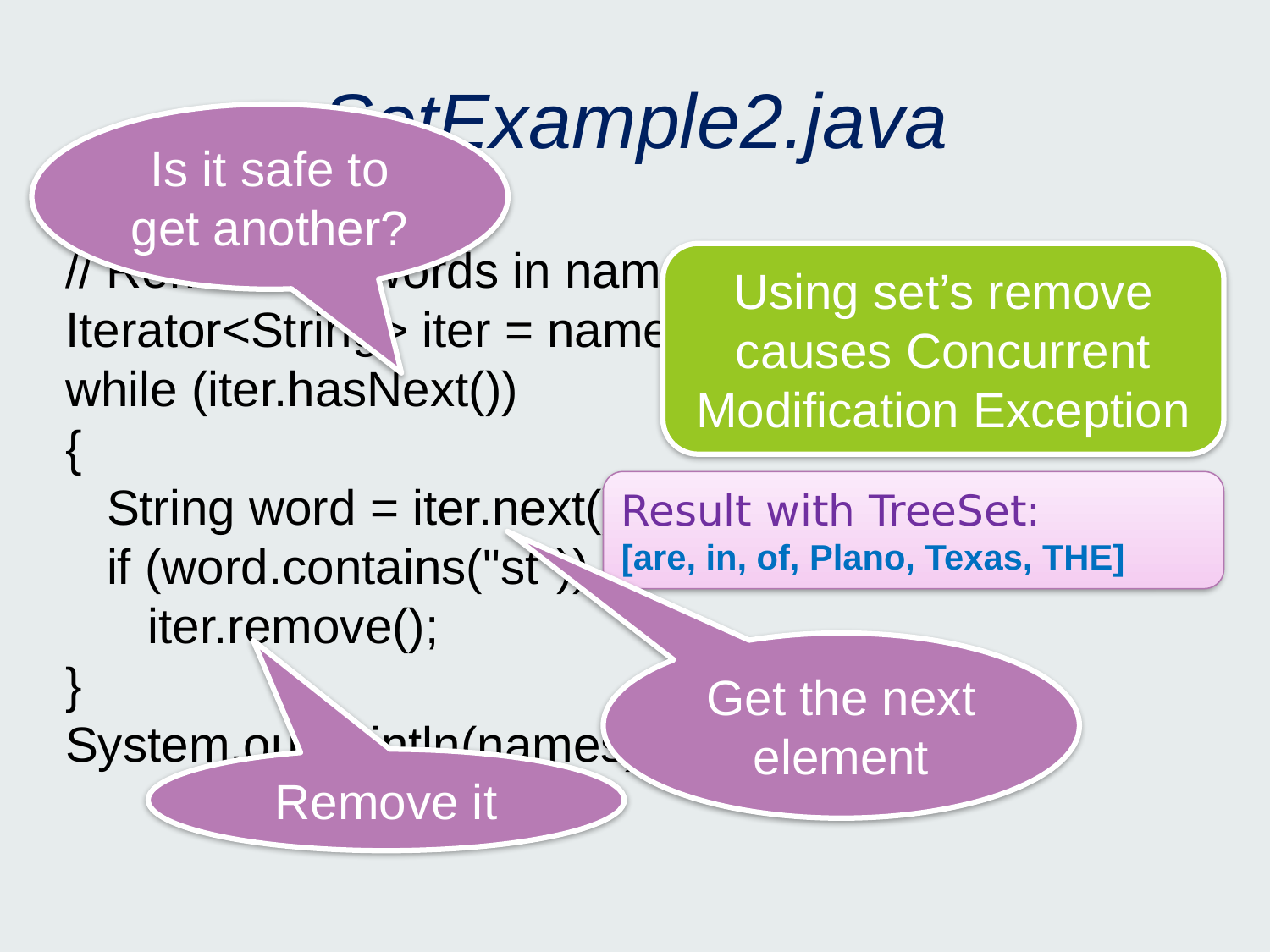

# SetExample2.java
Is it safe to get another?
// Remove all words in names with "st"
Iterator<String> iter = names.iterator();
while (iter.hasNext())
{
   String word = iter.next();
   if (word.contains("st"))
      iter.remove();
}
System.out.println(names);
Using set’s remove causes Concurrent Modification Exception
Result with TreeSet:
[are, in, of, Plano, Texas, THE]
Get the next element
Remove it